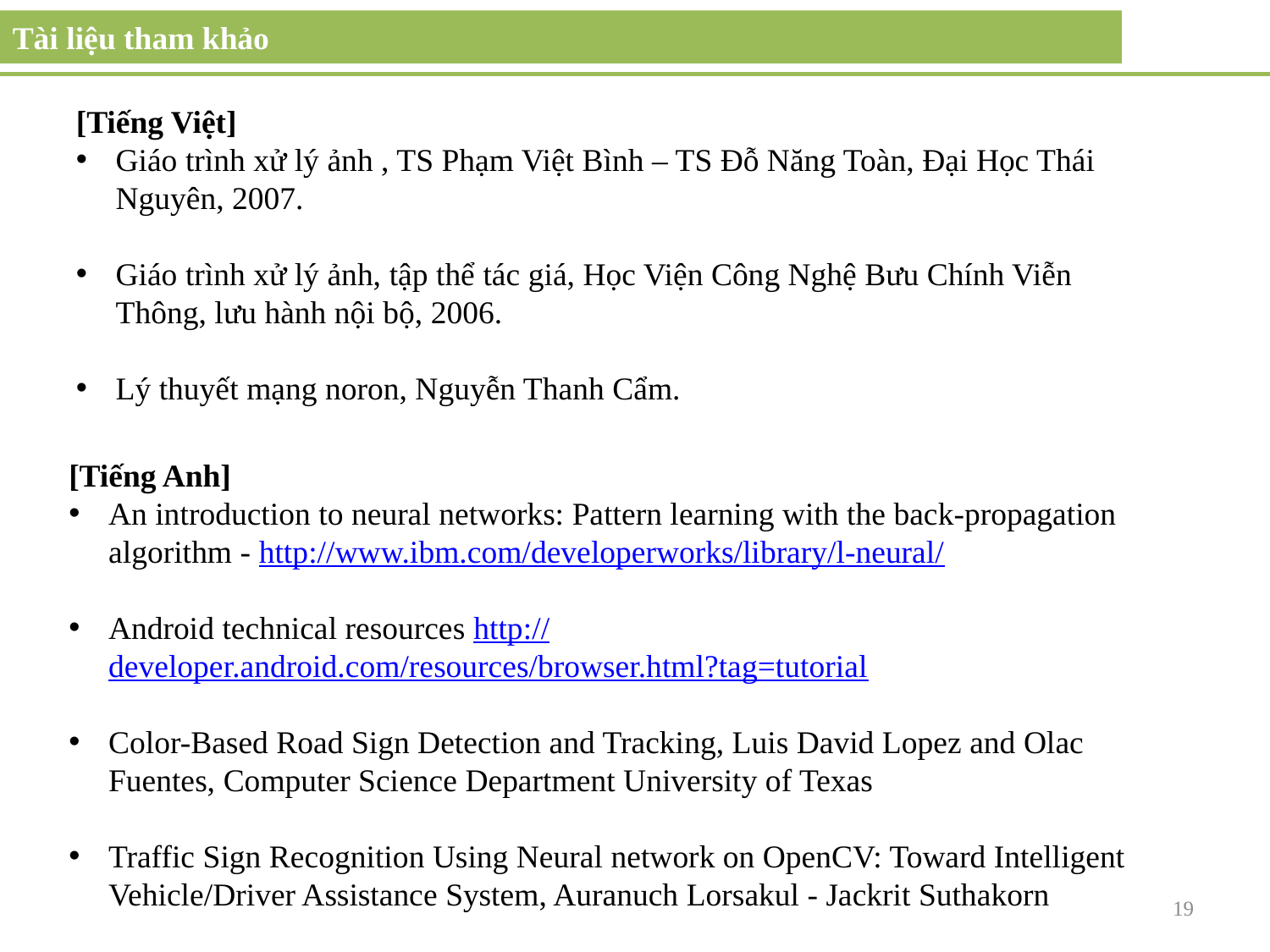

Tài liệu tham khảo
[Tiếng Việt]
Giáo trình xử lý ảnh , TS Phạm Việt Bình – TS Đỗ Năng Toàn, Đại Học Thái Nguyên, 2007.

Giáo trình xử lý ảnh, tập thể tác giá, Học Viện Công Nghệ Bưu Chính Viễn Thông, lưu hành nội bộ, 2006.

Lý thuyết mạng noron, Nguyễn Thanh Cẩm.
[Tiếng Anh]
An introduction to neural networks: Pattern learning with the back-propagation algorithm - http://www.ibm.com/developerworks/library/l-neural/

Android technical resources http://developer.android.com/resources/browser.html?tag=tutorial

Color-Based Road Sign Detection and Tracking, Luis David Lopez and Olac Fuentes, Computer Science Department University of Texas

Traffic Sign Recognition Using Neural network on OpenCV: Toward Intelligent Vehicle/Driver Assistance System, Auranuch Lorsakul - Jackrit Suthakorn

19